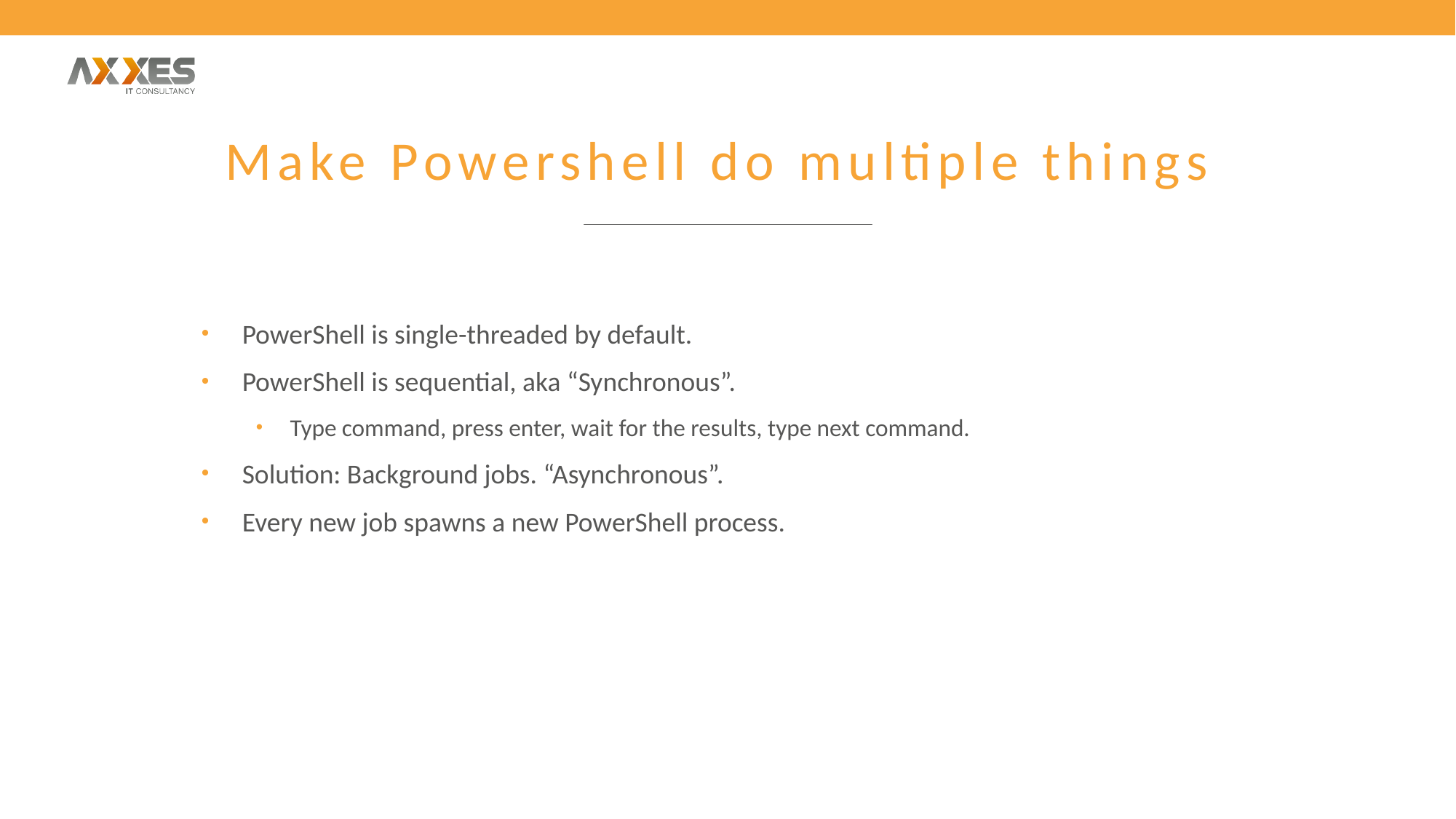

# Make Powershell do multiple things
PowerShell is single-threaded by default.
PowerShell is sequential, aka “Synchronous”.
Type command, press enter, wait for the results, type next command.
Solution: Background jobs. “Asynchronous”.
Every new job spawns a new PowerShell process.